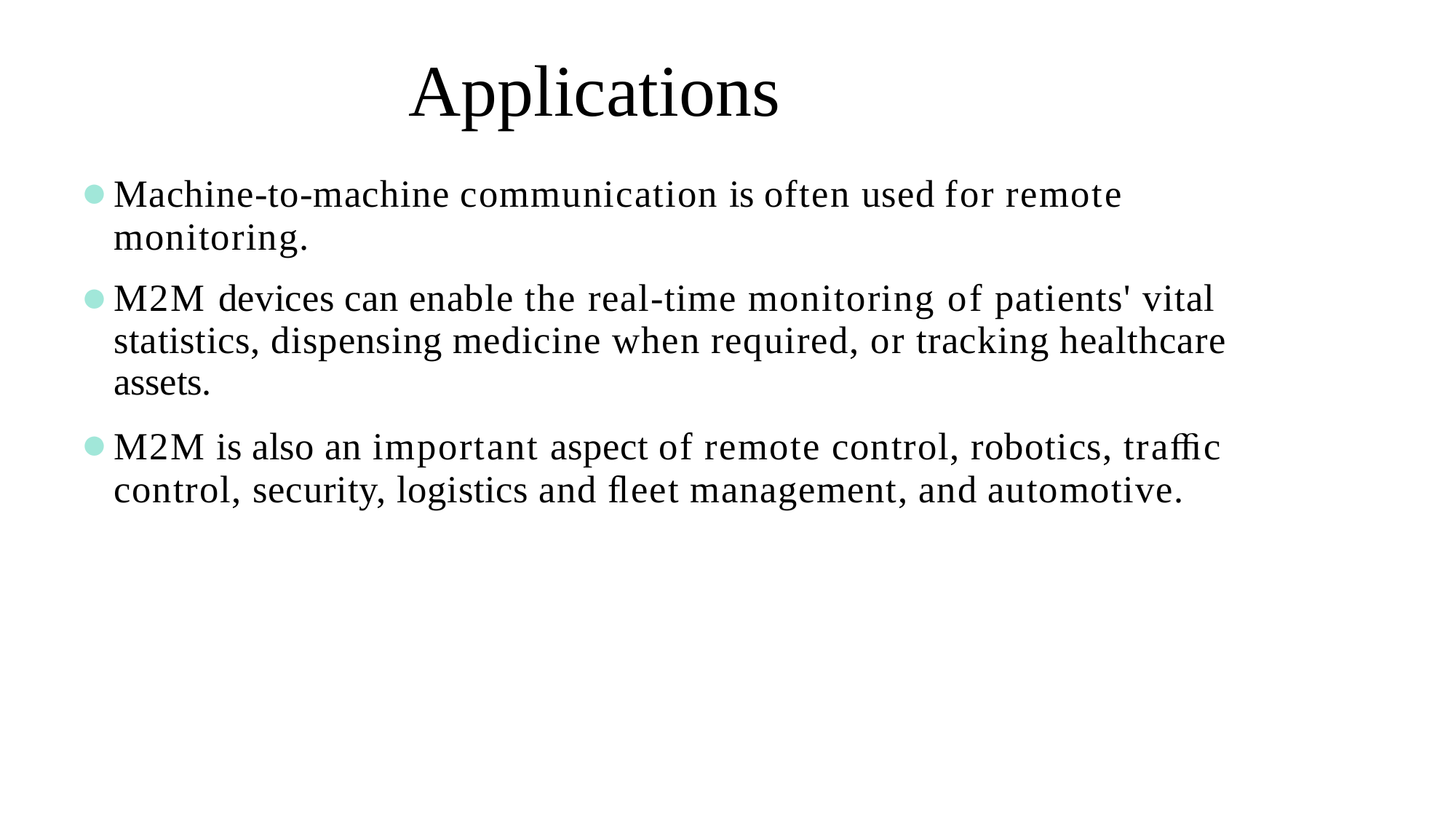

# Applications
Machine-to-machine communication is often used for remote  monitoring.
M2M devices can enable the real-time monitoring of patients' vital  statistics, dispensing medicine when required, or tracking healthcare  assets.
M2M is also an important aspect of remote control, robotics, traﬃc  control, security, logistics and ﬂeet management, and automotive.